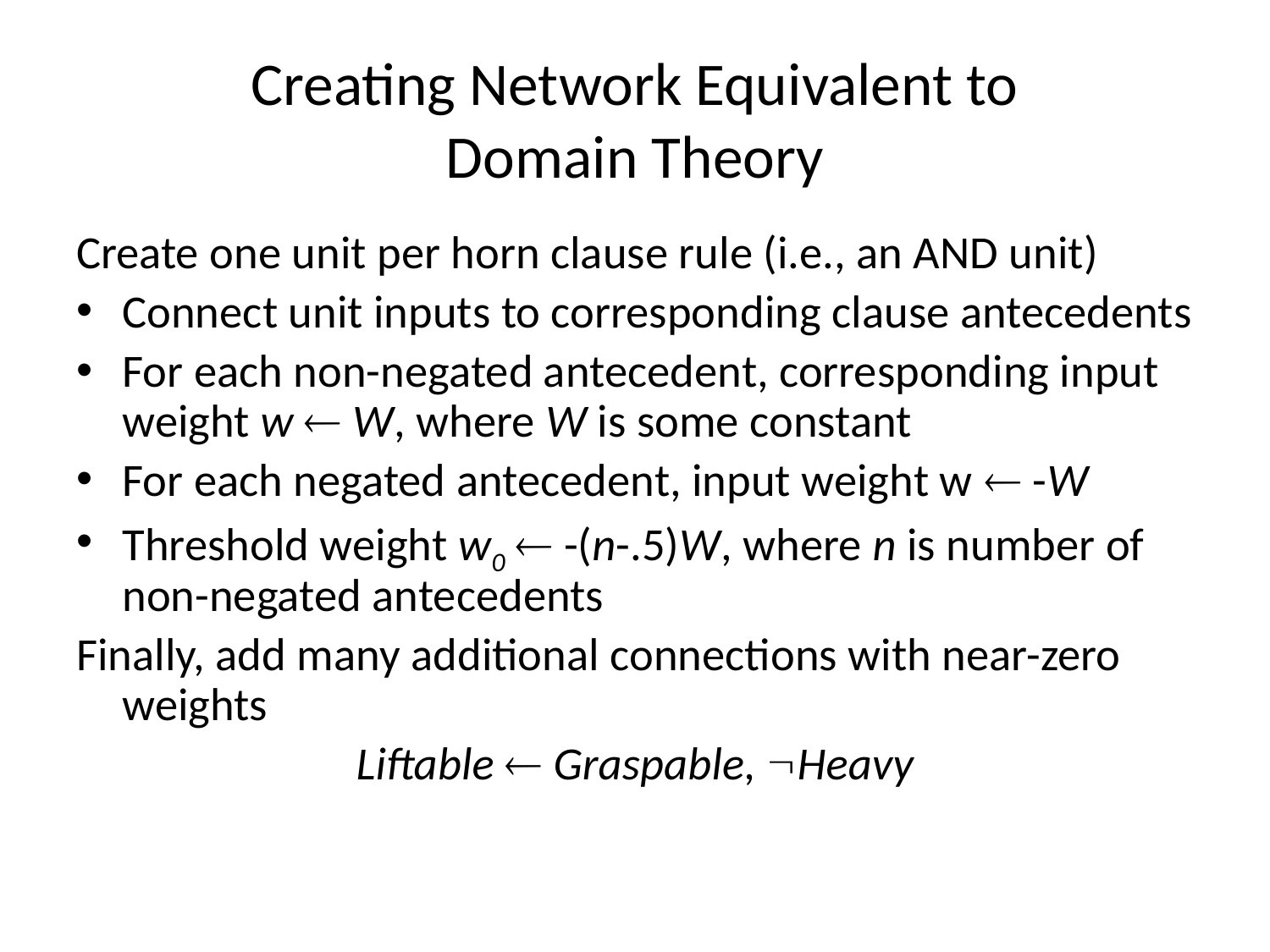

# Creating Network Equivalent to Domain Theory
Create one unit per horn clause rule (i.e., an AND unit)
Connect unit inputs to corresponding clause antecedents
For each non-negated antecedent, corresponding input weight w ← W, where W is some constant
For each negated antecedent, input weight w ← -W
Threshold weight w0 ← -(n-.5)W, where n is number of non-negated antecedents
Finally, add many additional connections with near-zero weights
Liftable ← Graspable, ¬Heavy